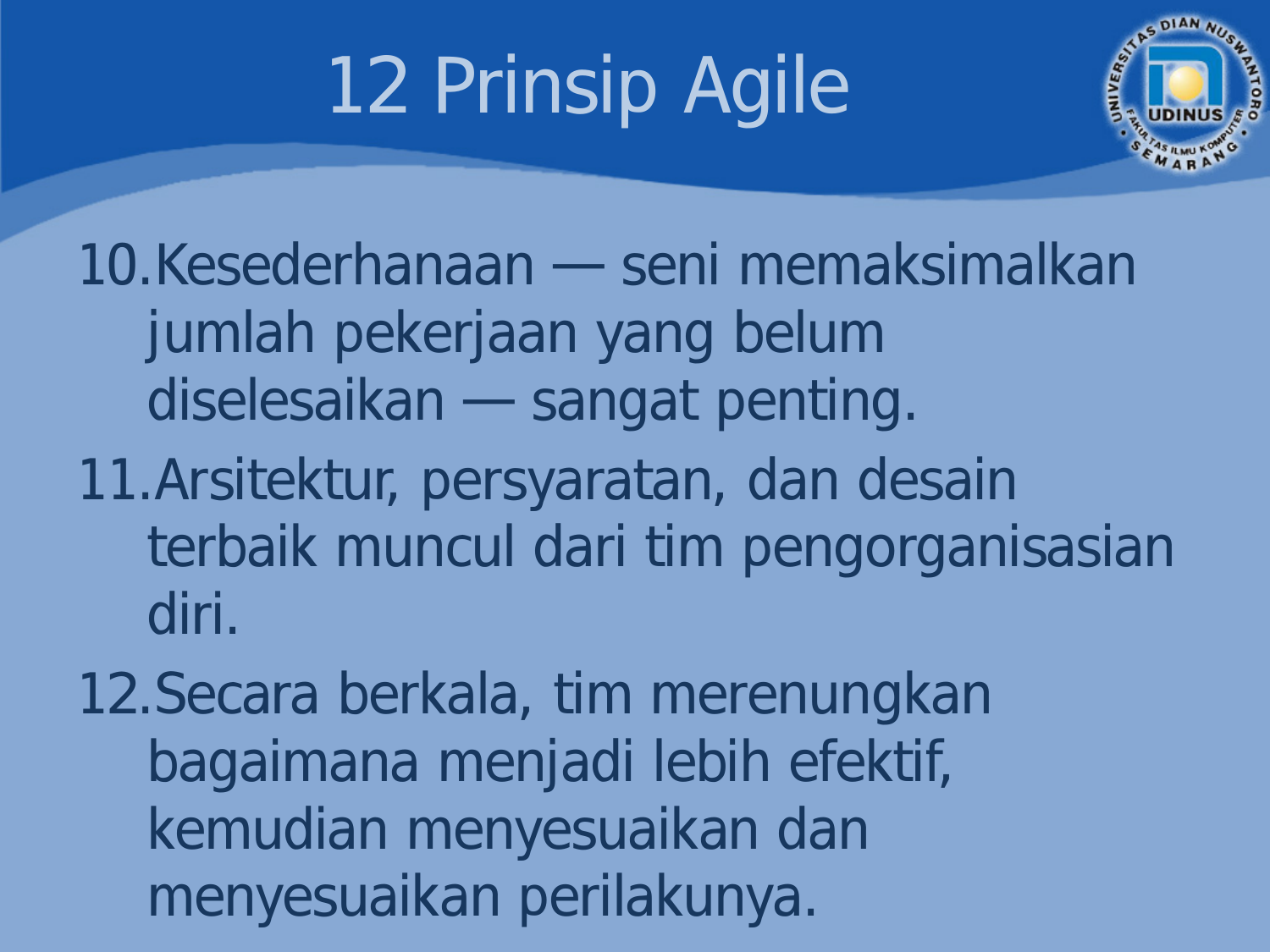

# 12 Prinsip Agile
Kesederhanaan — seni memaksimalkan jumlah pekerjaan yang belum diselesaikan — sangat penting.
Arsitektur, persyaratan, dan desain terbaik muncul dari tim pengorganisasian diri.
Secara berkala, tim merenungkan bagaimana menjadi lebih efektif, kemudian menyesuaikan dan menyesuaikan perilakunya.